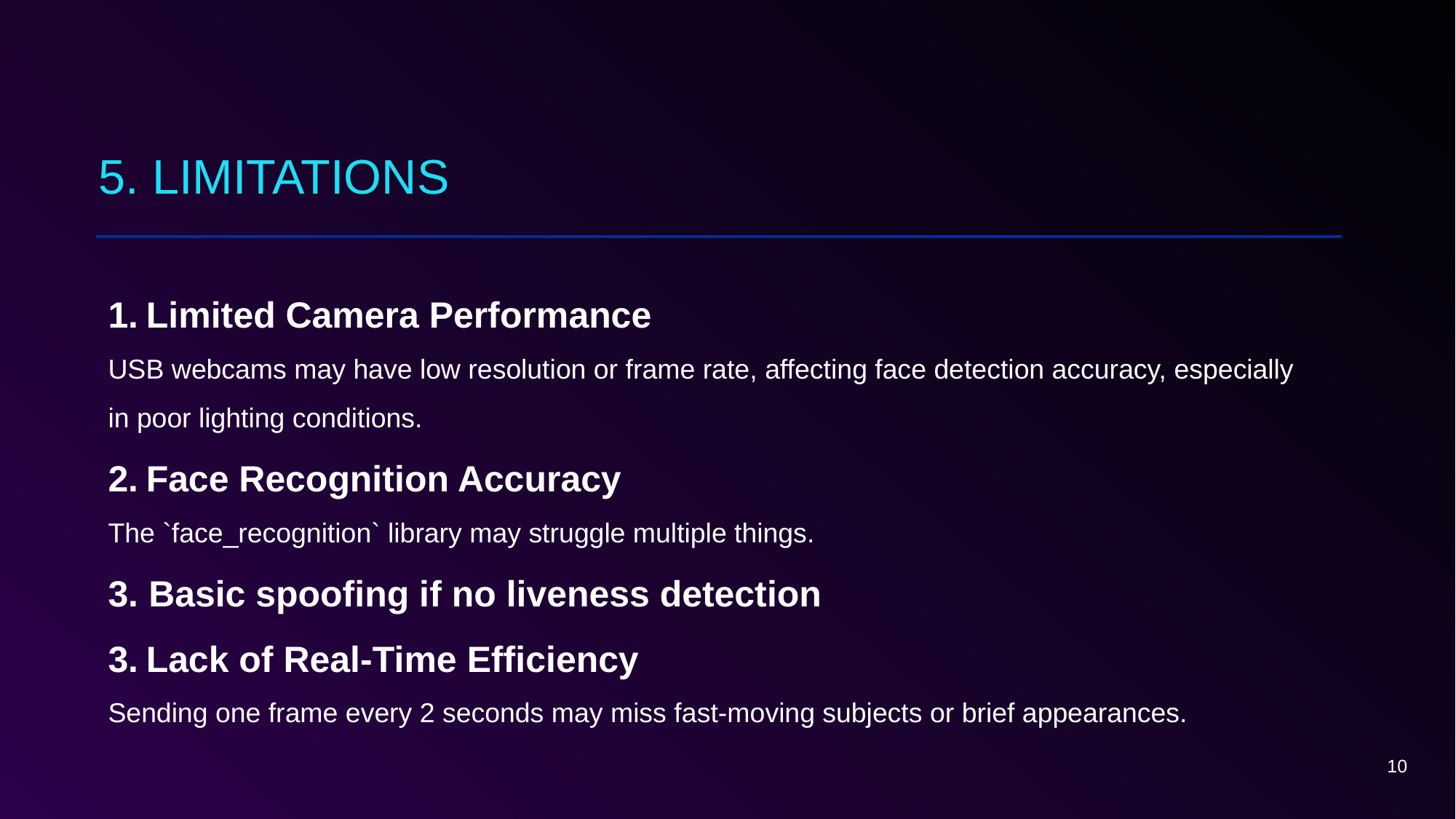

# 5. Limitations
1. Limited Camera Performance
USB webcams may have low resolution or frame rate, affecting face detection accuracy, especially in poor lighting conditions.
2. Face Recognition Accuracy
The `face_recognition` library may struggle multiple things.
3. Basic spoofing if no liveness detection
3. Lack of Real-Time Efficiency
Sending one frame every 2 seconds may miss fast-moving subjects or brief appearances.
10